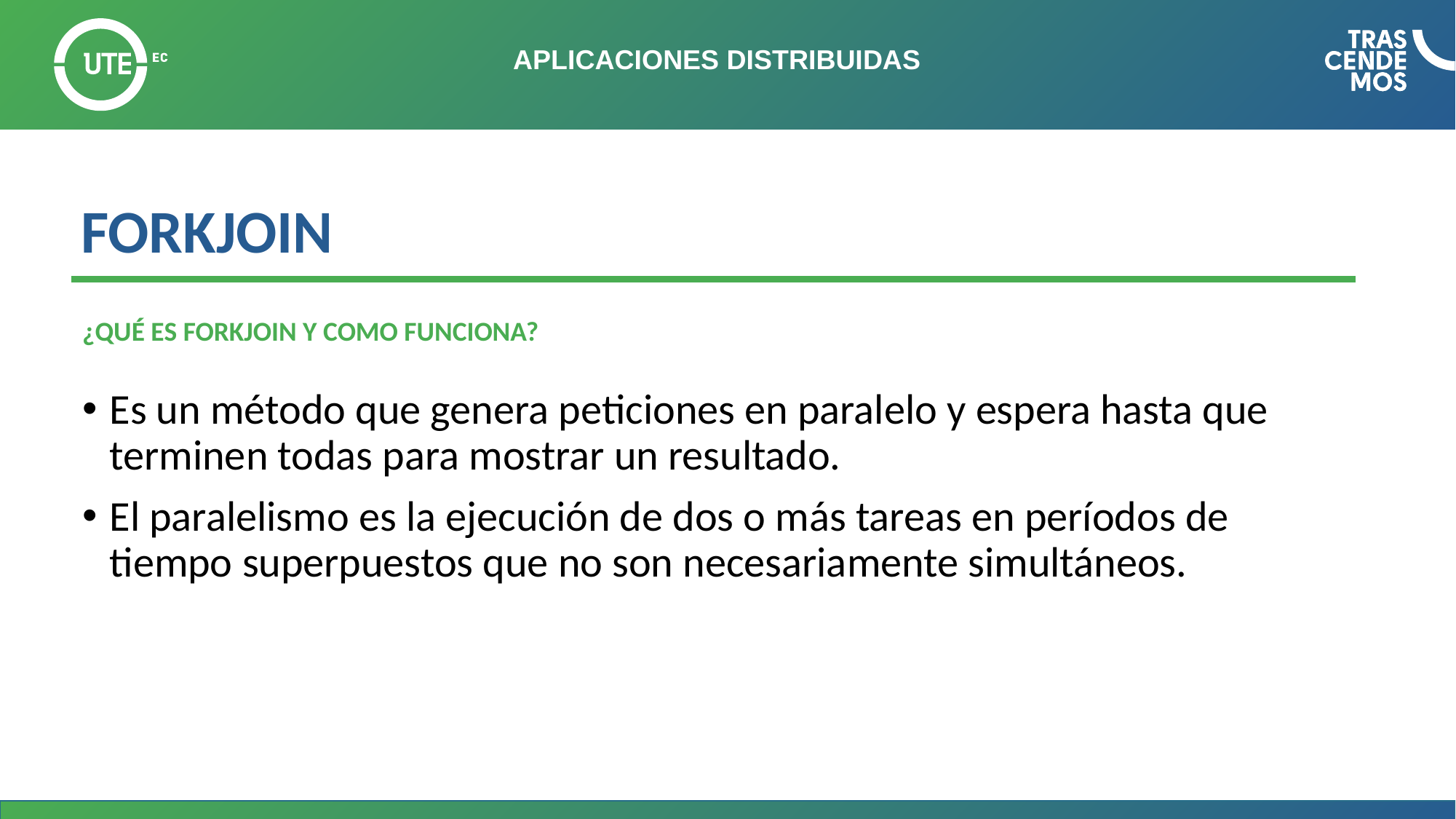

# APLICACIONES DISTRIBUIDAS
FORKJOIN
¿QUÉ ES FORKJOIN Y COMO FUNCIONA?
Es un método que genera peticiones en paralelo y espera hasta que terminen todas para mostrar un resultado.
El paralelismo es la ejecución de dos o más tareas en períodos de tiempo superpuestos que no son necesariamente simultáneos.